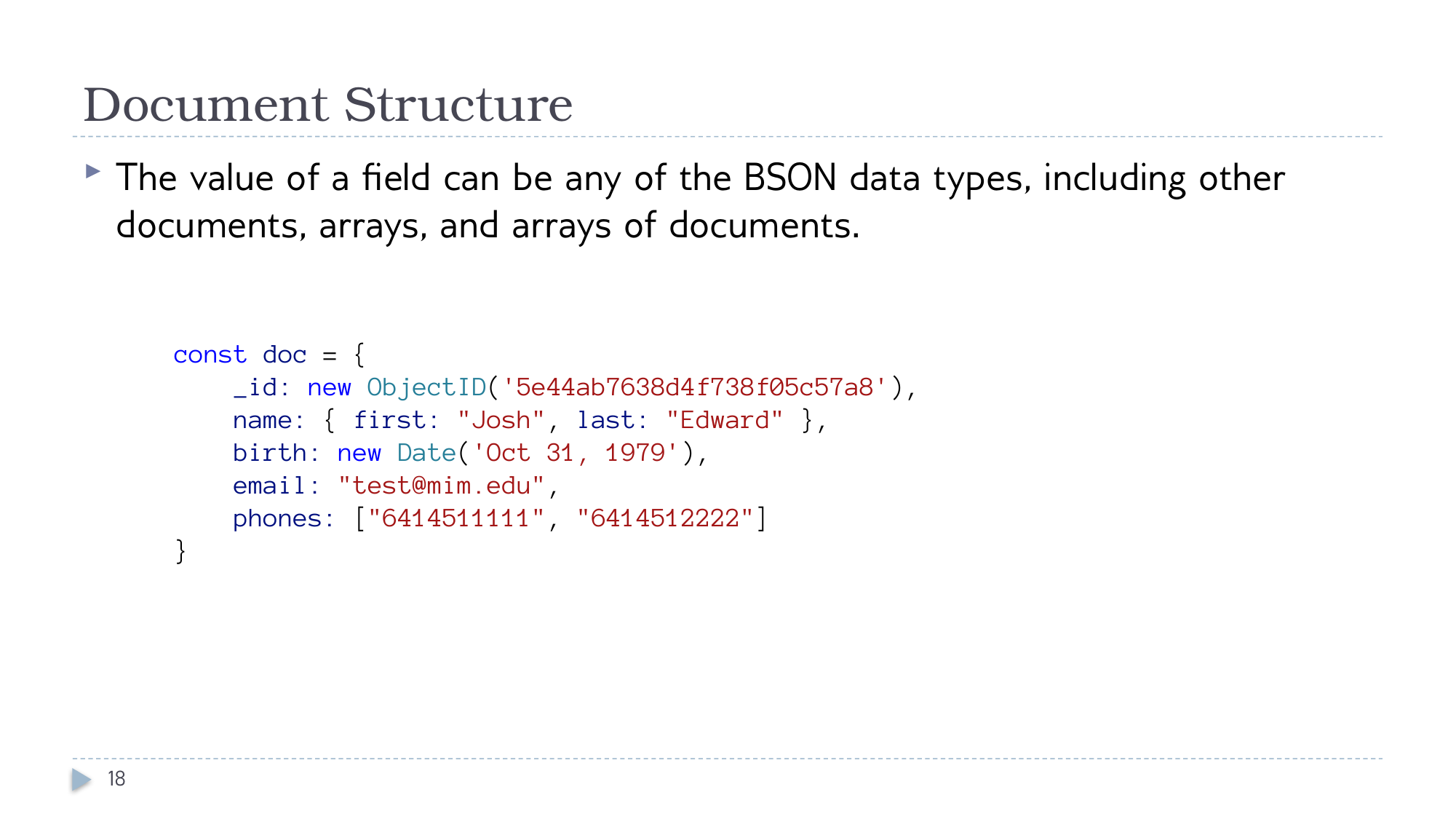

# Document Structure
The value of a field can be any of the BSON data types, including other documents, arrays, and arrays of documents.

const doc = {
    _id: new ObjectID('5e44ab7638d4f738f05c57a8'),
    name: { first: "Josh", last: "Edward" },
    birth: new Date('Oct 31, 1979'),
    email: "test@mim.edu",
    phones: ["6414511111", "6414512222"]
}
18